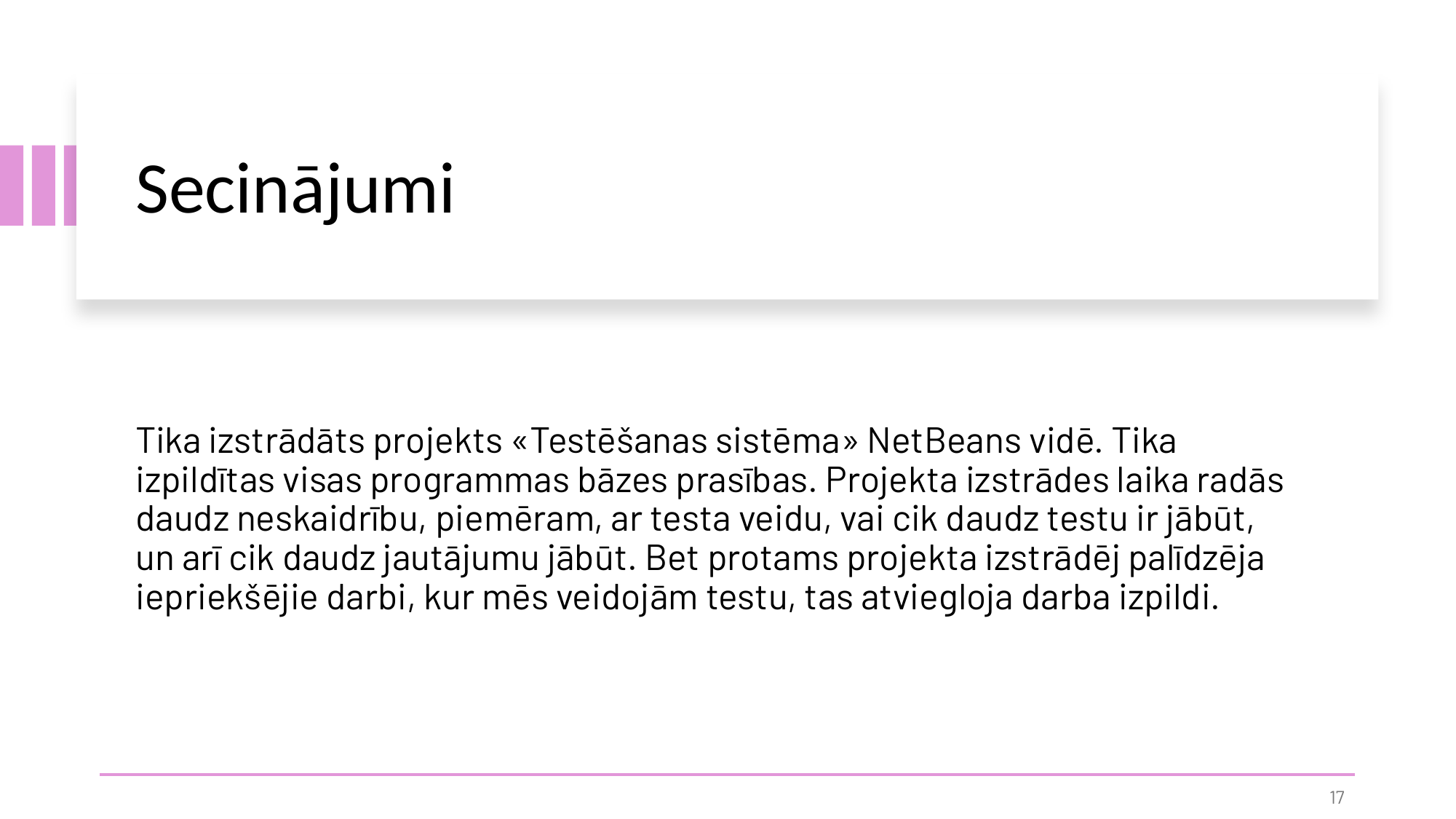

# Secinājumi

Tika izstrādāts projekts «Testēšanas sistēma» NetBeans vidē. Tika izpildītas visas programmas bāzes prasības. Projekta izstrādes laika radās daudz neskaidrību, piemēram, ar testa veidu, vai cik daudz testu ir jābūt, un arī cik daudz jautājumu jābūt. Bet protams projekta izstrādēj palīdzēja iepriekšējie darbi, kur mēs veidojām testu, tas atviegloja darba izpildi.

17